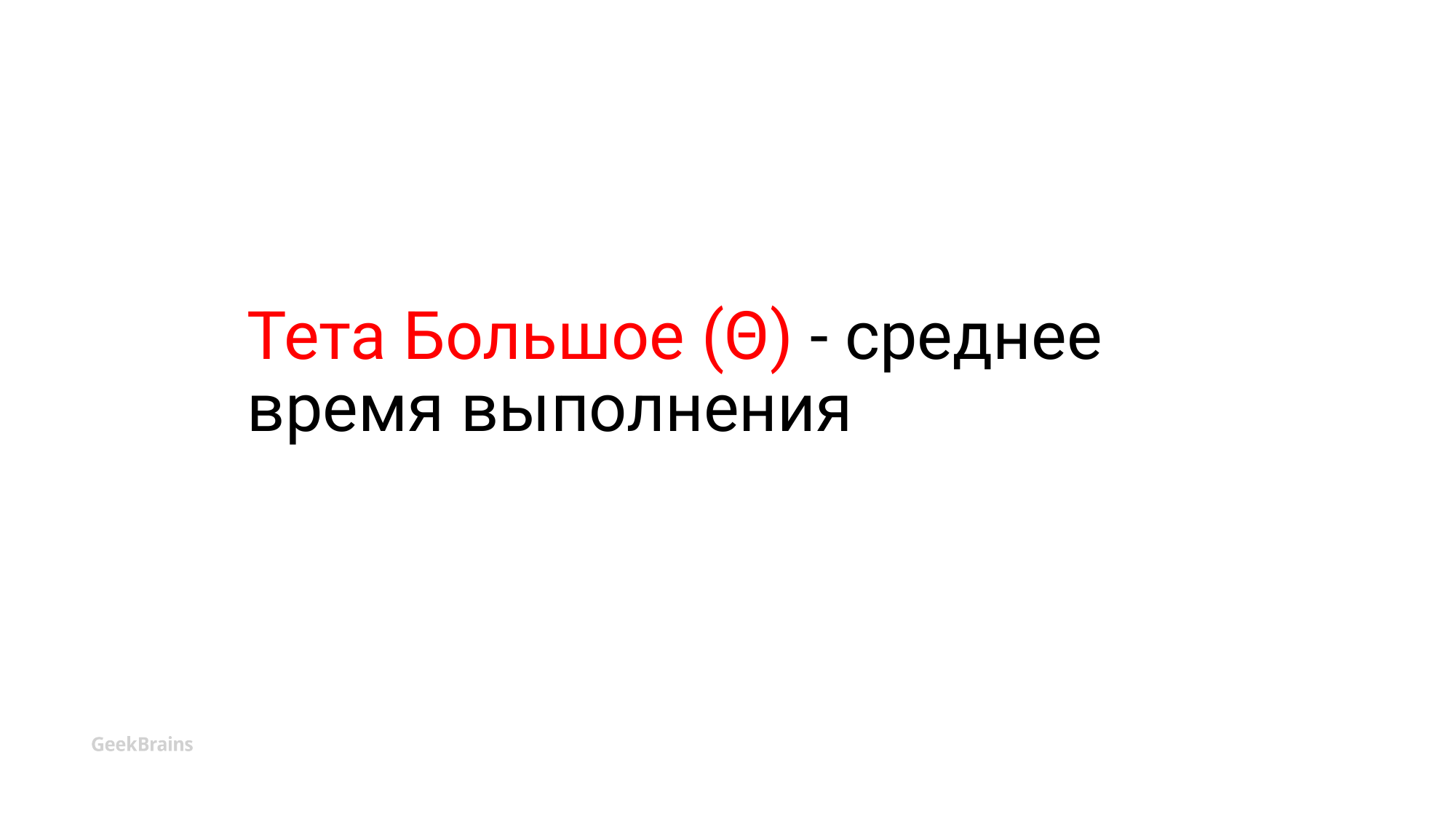

# Тета Большое (Θ) - среднее время выполнения